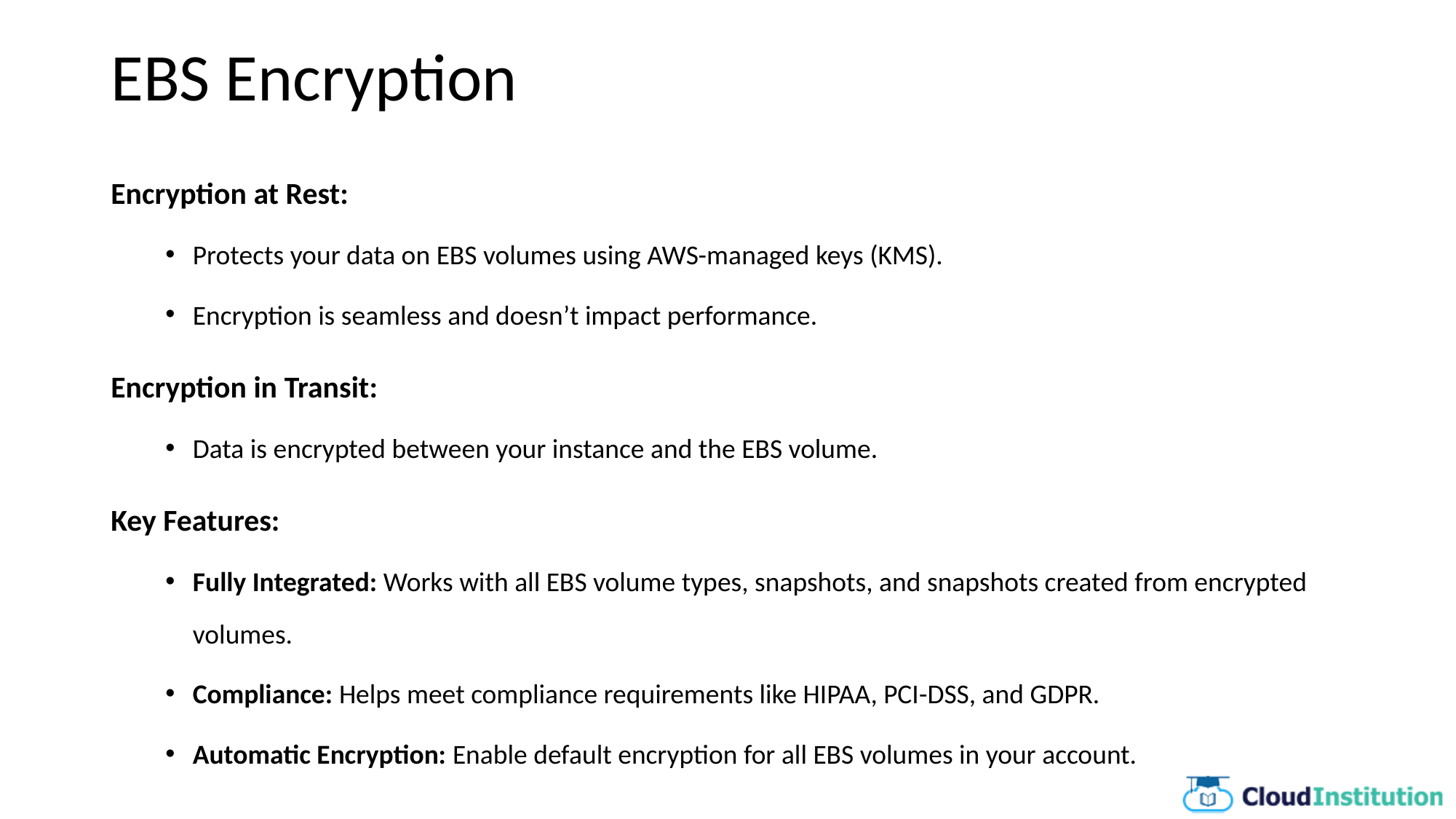

# EBS Encryption
Encryption at Rest:
Protects your data on EBS volumes using AWS-managed keys (KMS).
Encryption is seamless and doesn’t impact performance.
Encryption in Transit:
Data is encrypted between your instance and the EBS volume.
Key Features:
Fully Integrated: Works with all EBS volume types, snapshots, and snapshots created from encrypted volumes.
Compliance: Helps meet compliance requirements like HIPAA, PCI-DSS, and GDPR.
Automatic Encryption: Enable default encryption for all EBS volumes in your account.